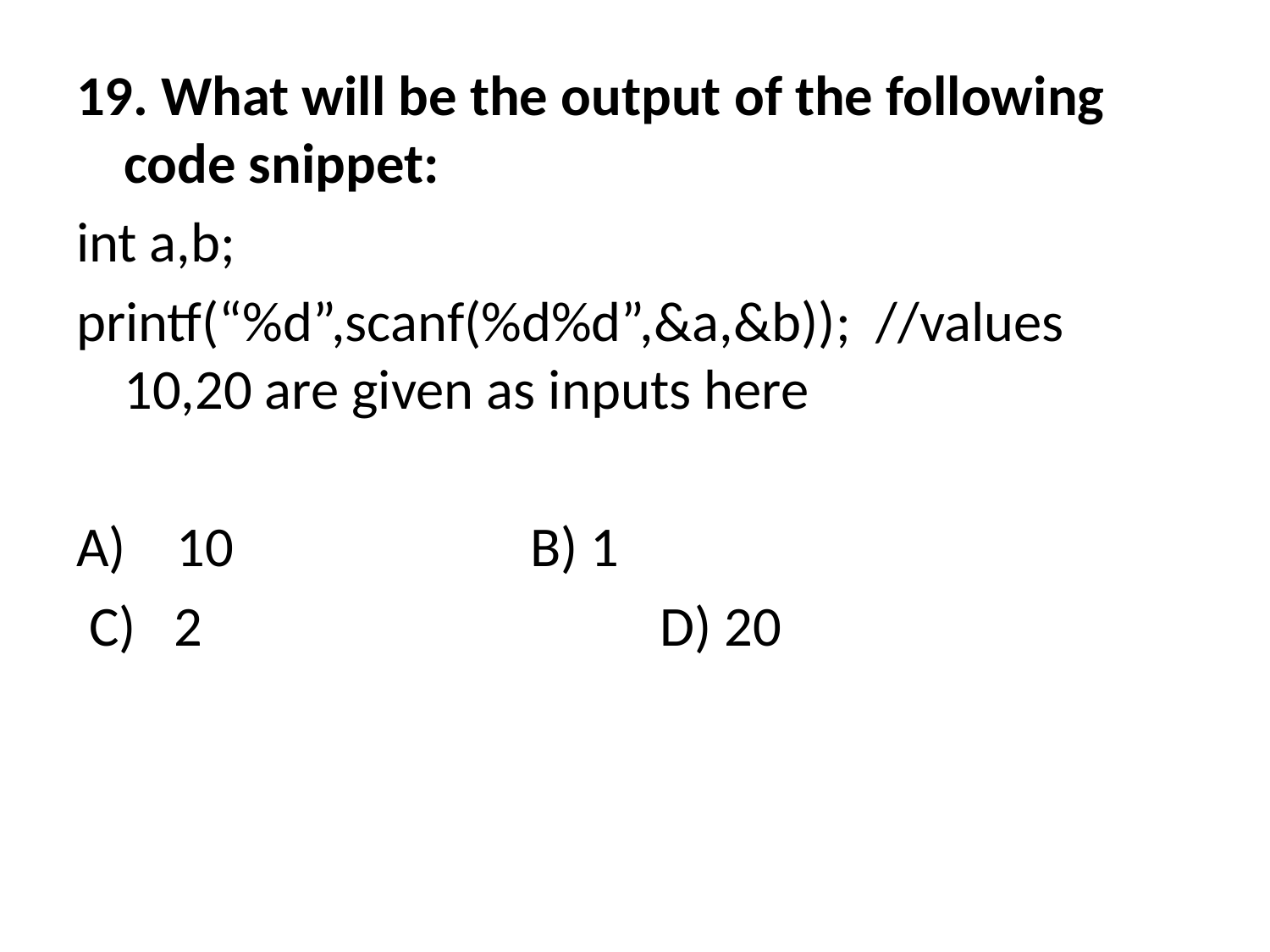

19. What will be the output of the following code snippet:
int a,b;
printf(“%d”,scanf(%d%d”,&a,&b));  //values 10,20 are given as inputs here

A)    10			  B) 1
 C)   2                                    D) 20